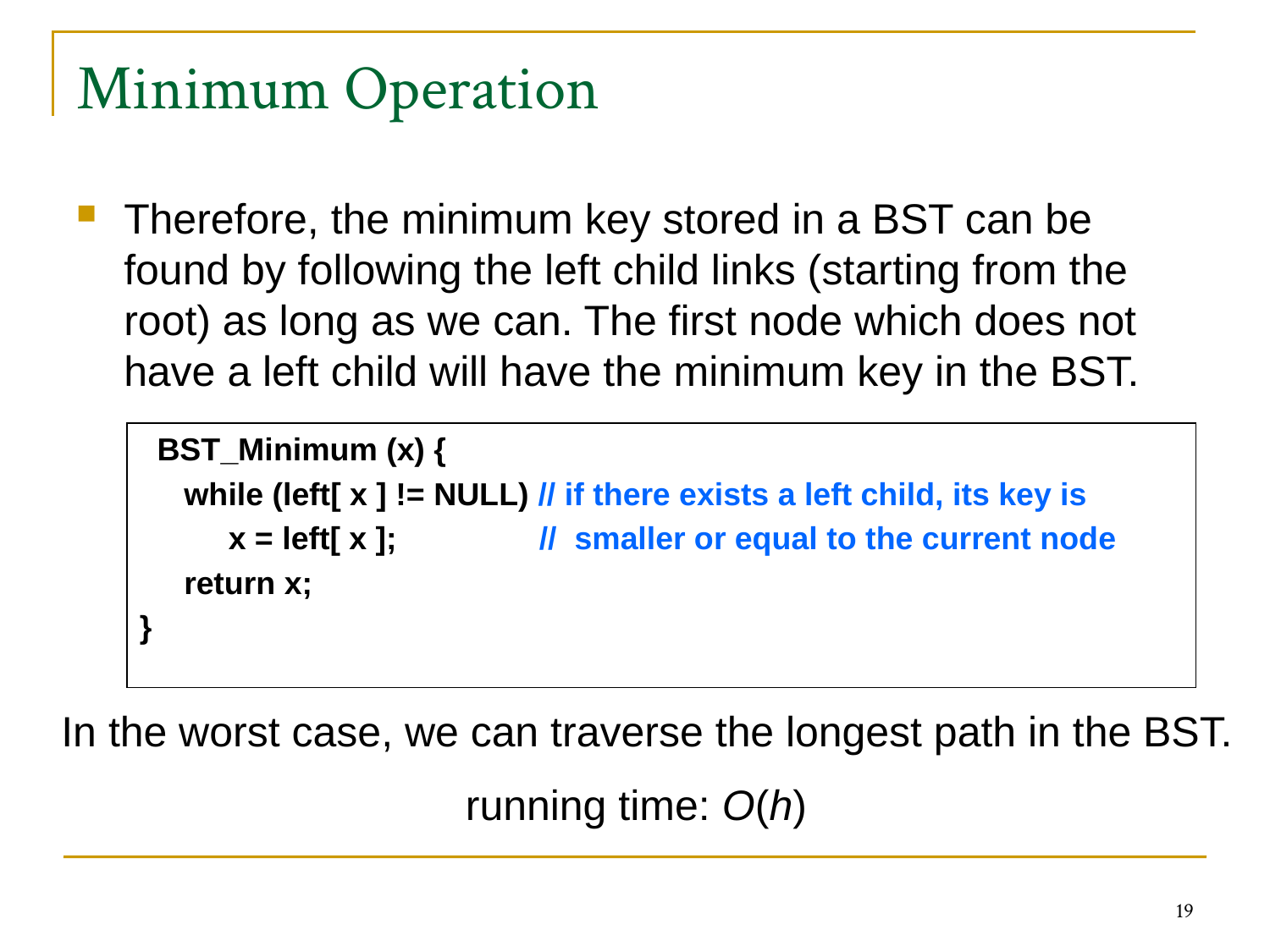

# Minimum Operation
Therefore, the minimum key stored in a BST can be found by following the left child links (starting from the root) as long as we can. The first node which does not have a left child will have the minimum key in the BST.
  BST_Minimum (x) {
     while (left[ x ] != NULL) // if there exists a left child, its key is
          x = left[ x ];                //  smaller or equal to the current node
     return x;
}
In the worst case, we can traverse the longest path in the BST.
running time: O(h)
19